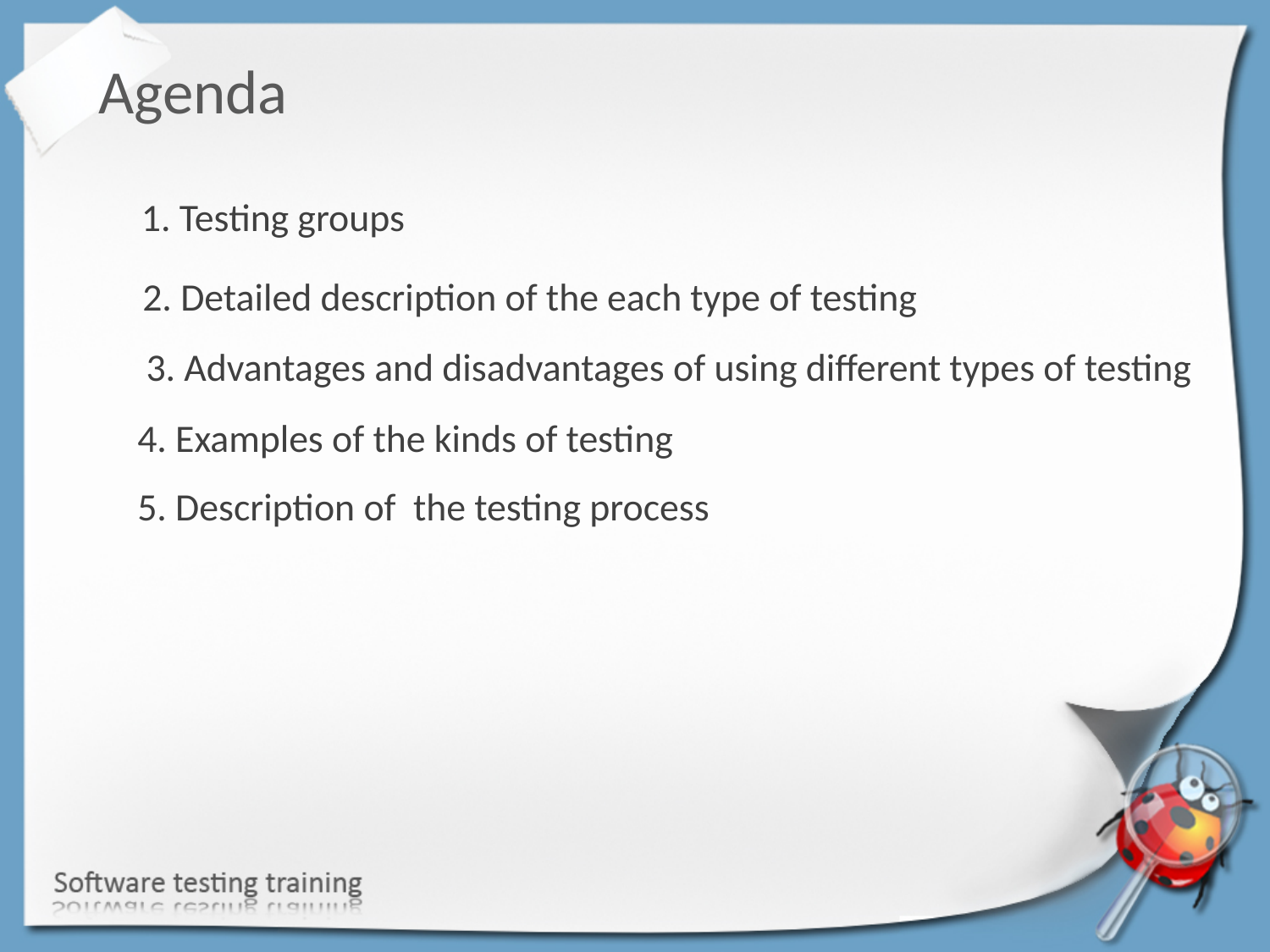

Agenda
1. Testing groups
2. Detailed description of the each type of testing
3. Advantages and disadvantages of using different types of testing
4. Examples of the kinds of testing
5. Description of  the testing process